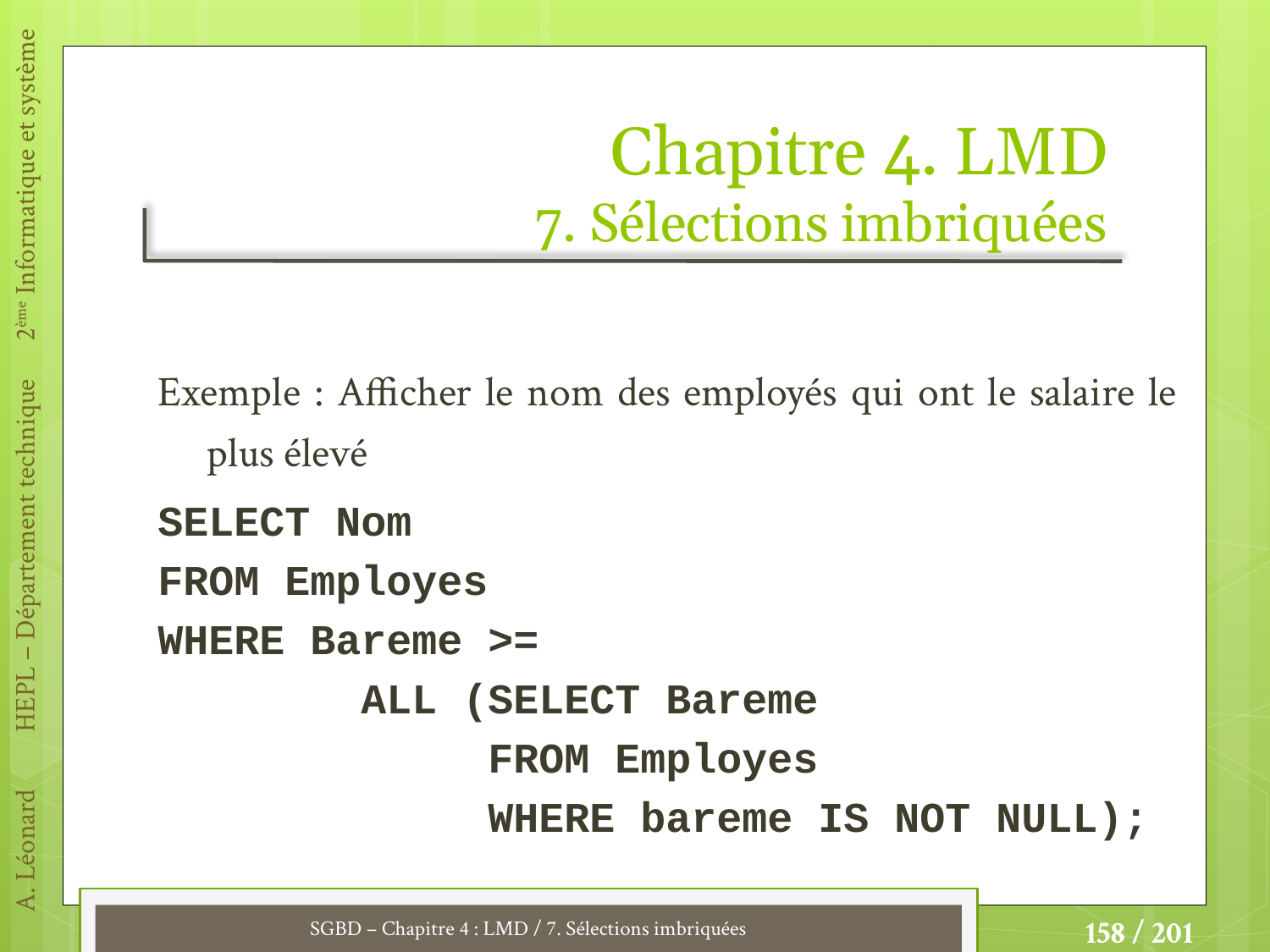

# Chapitre 4. LMD 7. Sélections imbriquées
Exemple : Afficher le nom des employés qui ont le salaire le plus élevé
SELECT Nom
FROM Employes
WHERE Bareme >=
        ALL (SELECT Bareme
             FROM Employes
             WHERE bareme IS NOT NULL);
SGBD – Chapitre 4 : LMD / 7. Sélections imbriquées